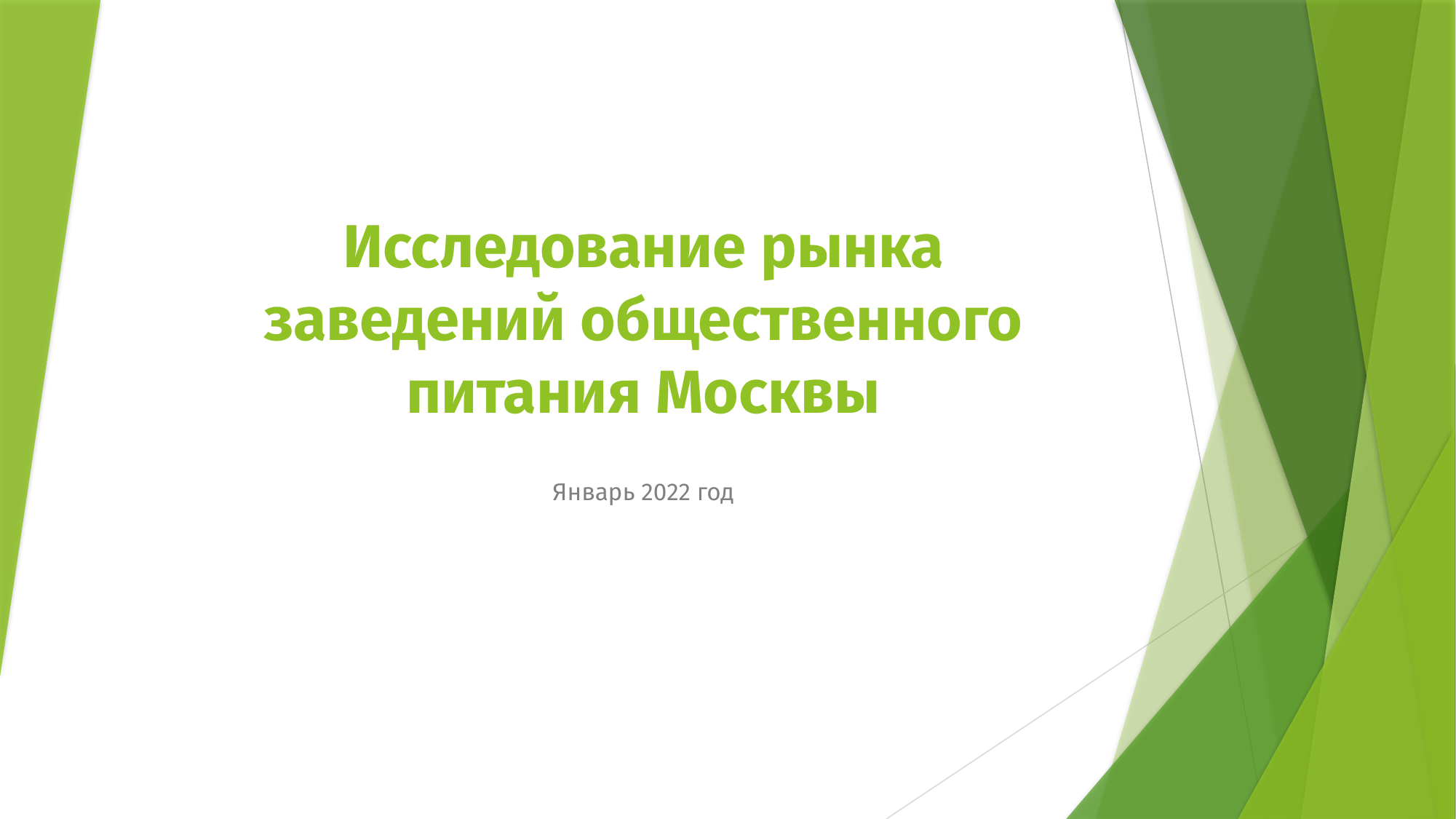

# Исследование рынка заведений общественного питания Москвы
Январь 2022 год